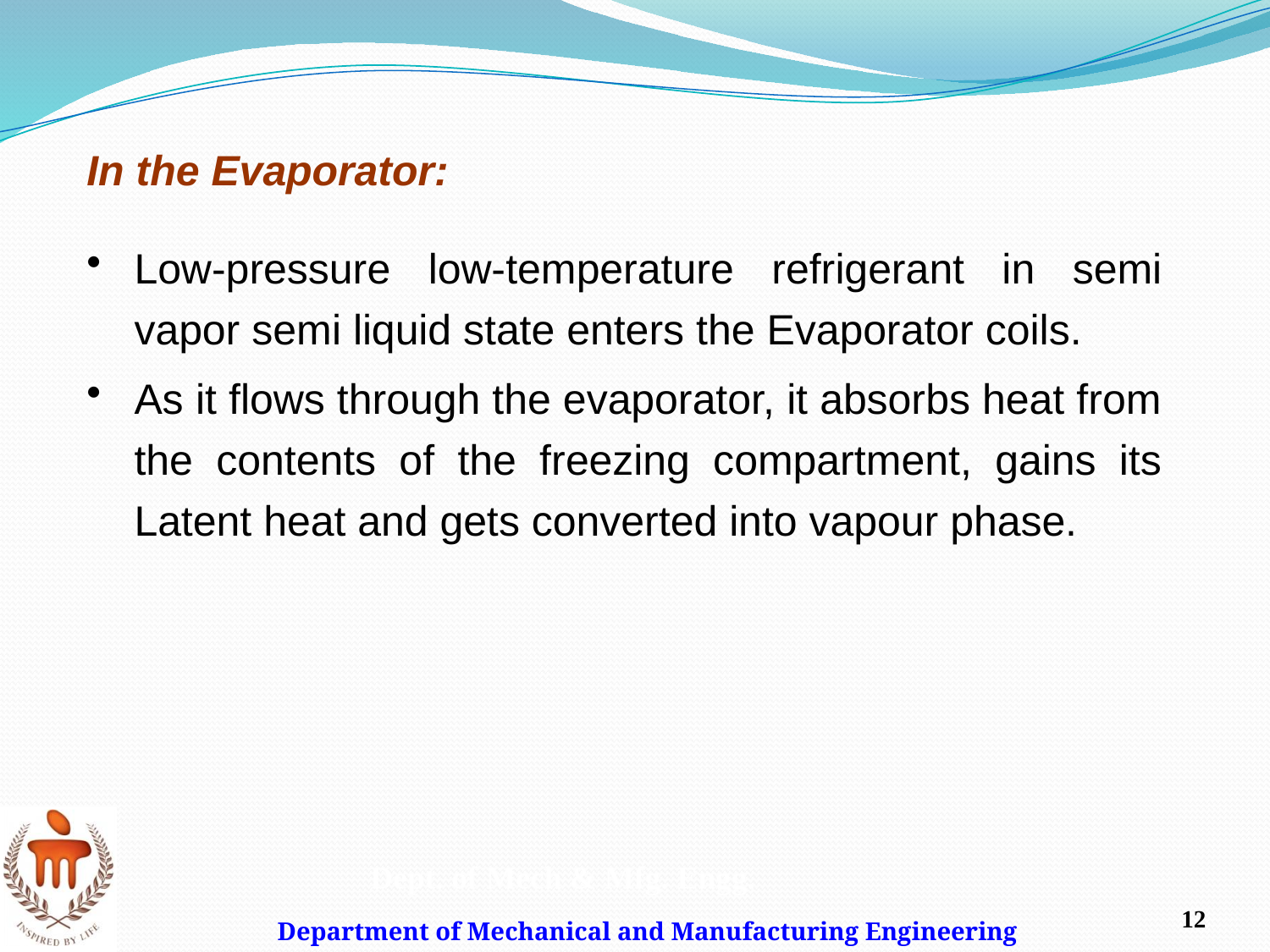

In the Evaporator:

Low-pressure low-temperature refrigerant in semi vapor semi liquid state enters the Evaporator coils.
As it flows through the evaporator, it absorbs heat from the contents of the freezing compartment, gains its Latent heat and gets converted into vapour phase.
Dept. of Mech & Mfg. Engg.

12
Department of Mechanical and Manufacturing Engineering